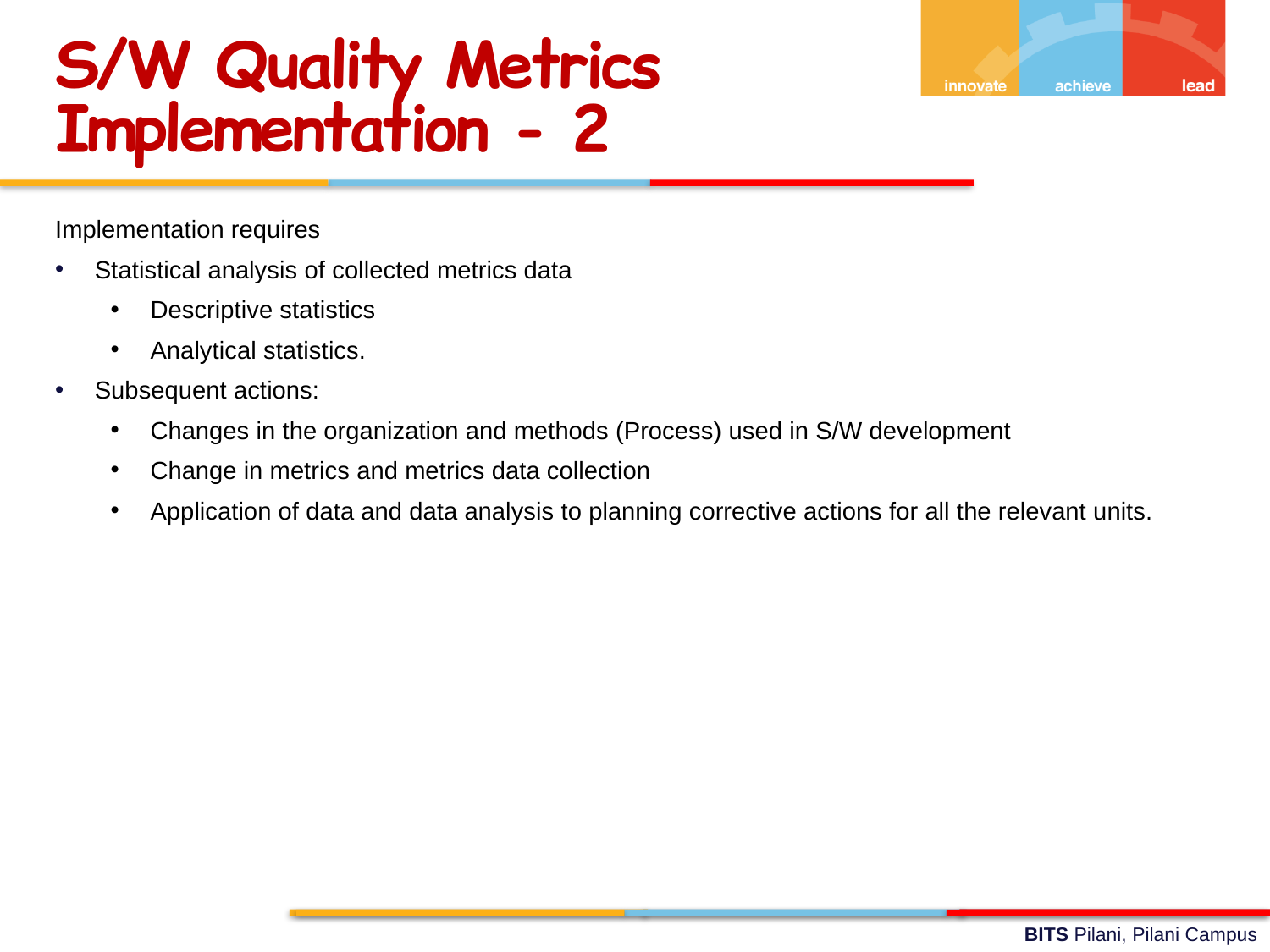

S/W Quality Metrics
Implementation - 2
Implementation requires
Statistical analysis of collected metrics data
Descriptive statistics
Analytical statistics.
Subsequent actions:
Changes in the organization and methods (Process) used in S/W development
Change in metrics and metrics data collection
Application of data and data analysis to planning corrective actions for all the relevant units.